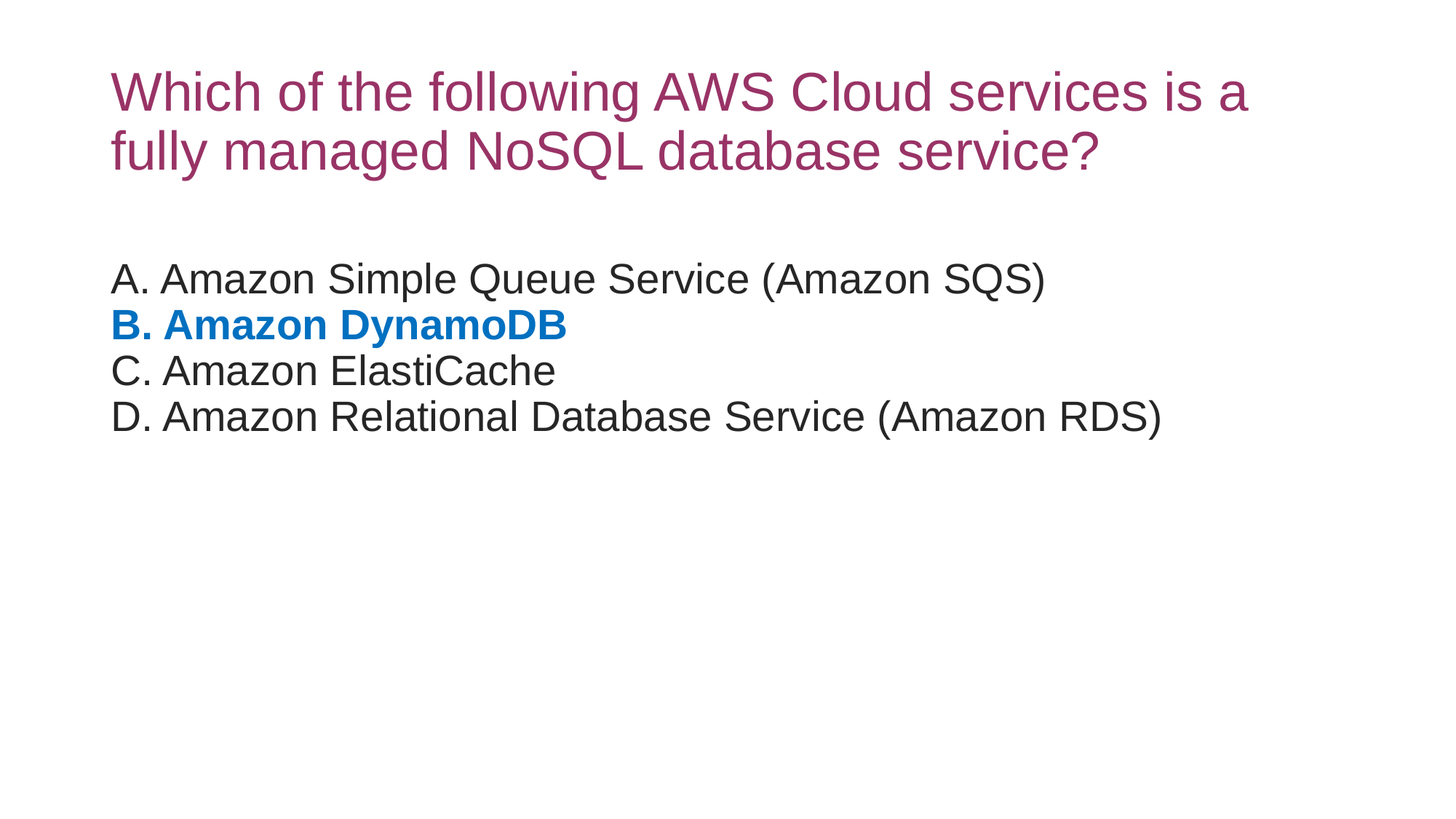

# Which of the following AWS Cloud services is a fully managed NoSQL database service?
A. Amazon Simple Queue Service (Amazon SQS)
B. Amazon DynamoDB
C. Amazon ElastiCache
D. Amazon Relational Database Service (Amazon RDS)